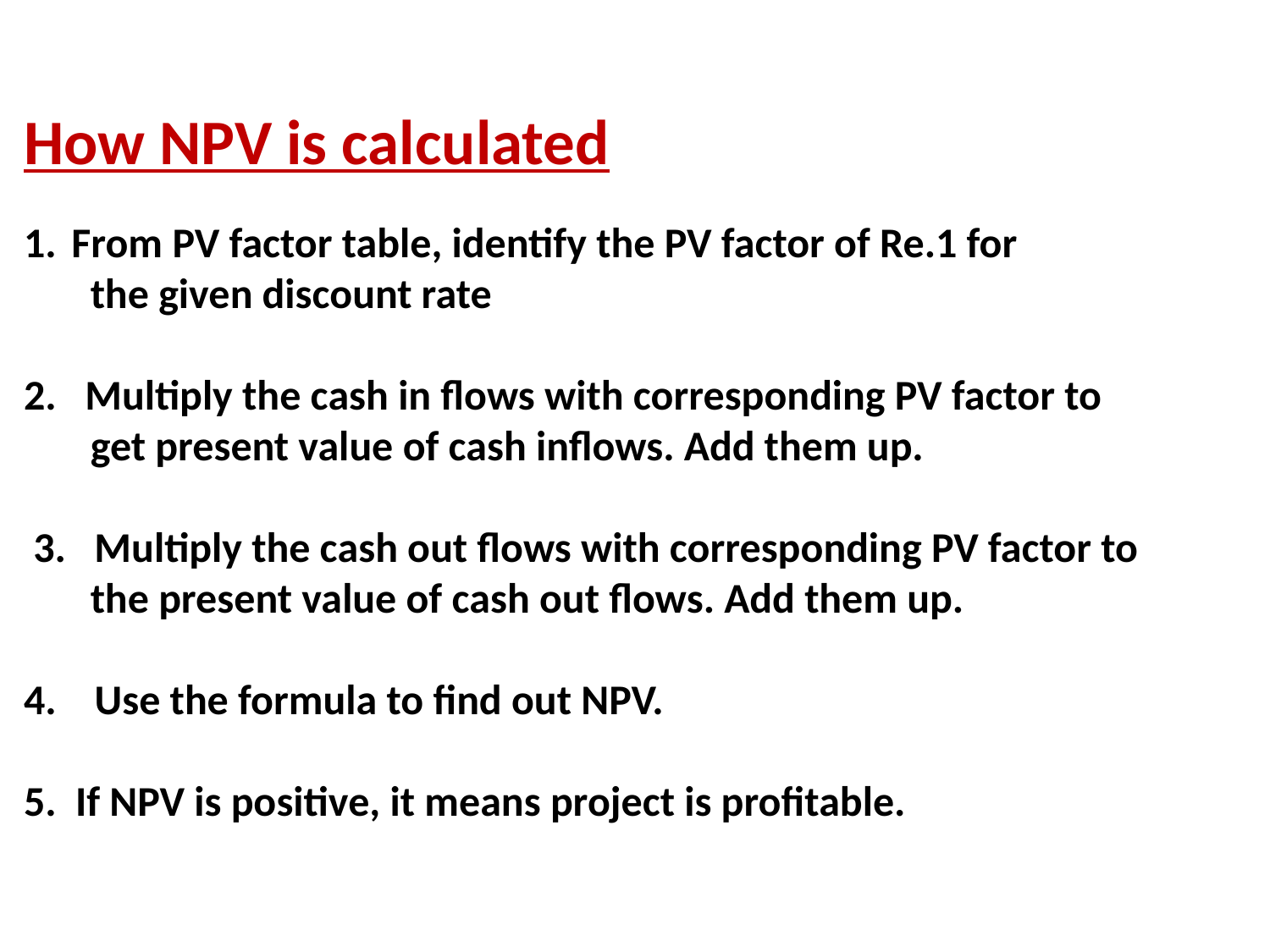

How NPV is calculated

From PV factor table, identify the PV factor of Re.1 for
       the given discount rate

2.   Multiply the cash in flows with corresponding PV factor to
       get present value of cash inflows. Add them up.

 3.   Multiply the cash out flows with corresponding PV factor to
       the present value of cash out flows. Add them up.

4.    Use the formula to find out NPV.

5.  If NPV is positive, it means project is profitable.